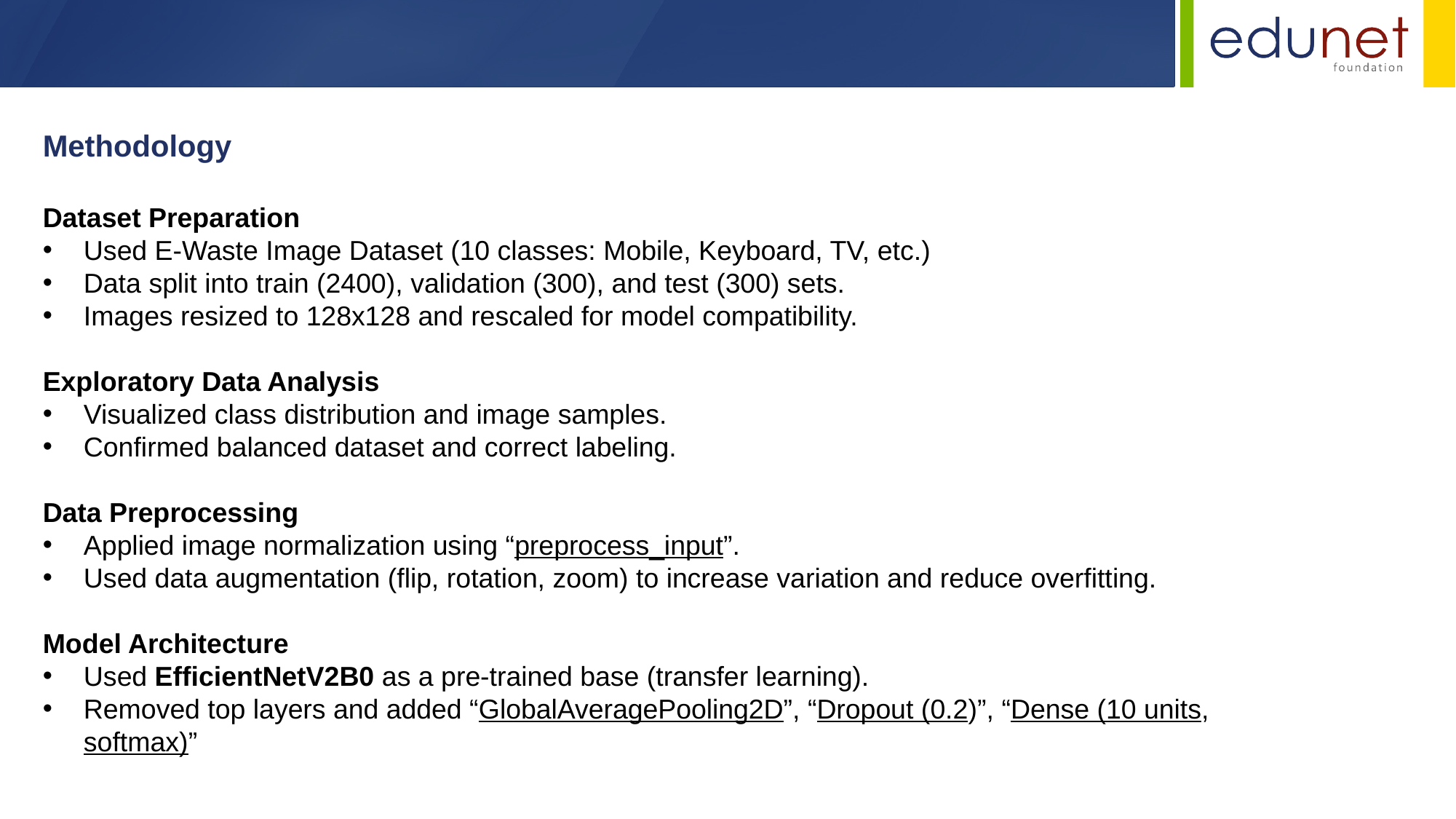

Methodology
Dataset Preparation
Used E-Waste Image Dataset (10 classes: Mobile, Keyboard, TV, etc.)
Data split into train (2400), validation (300), and test (300) sets.
Images resized to 128x128 and rescaled for model compatibility.

Exploratory Data Analysis
Visualized class distribution and image samples.
Confirmed balanced dataset and correct labeling.

Data Preprocessing
Applied image normalization using “preprocess_input”.
Used data augmentation (flip, rotation, zoom) to increase variation and reduce overfitting.

Model Architecture
Used EfficientNetV2B0 as a pre-trained base (transfer learning).
Removed top layers and added “GlobalAveragePooling2D”, “Dropout (0.2)”, “Dense (10 units, softmax)”